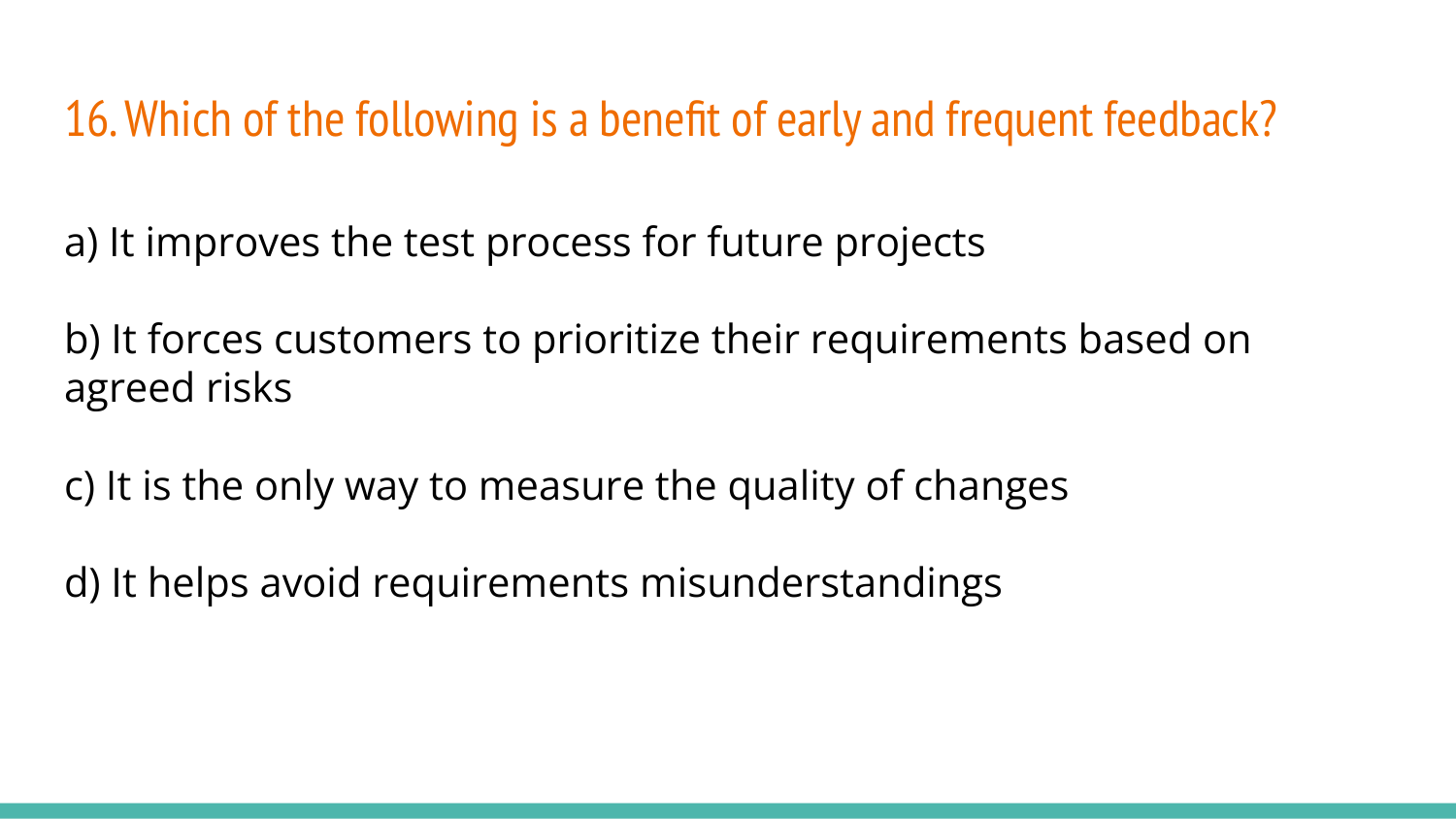

# 16. Which of the following is a benefit of early and frequent feedback?

a) It improves the test process for future projects

b) It forces customers to prioritize their requirements based on agreed risks

c) It is the only way to measure the quality of changes

d) It helps avoid requirements misunderstandings